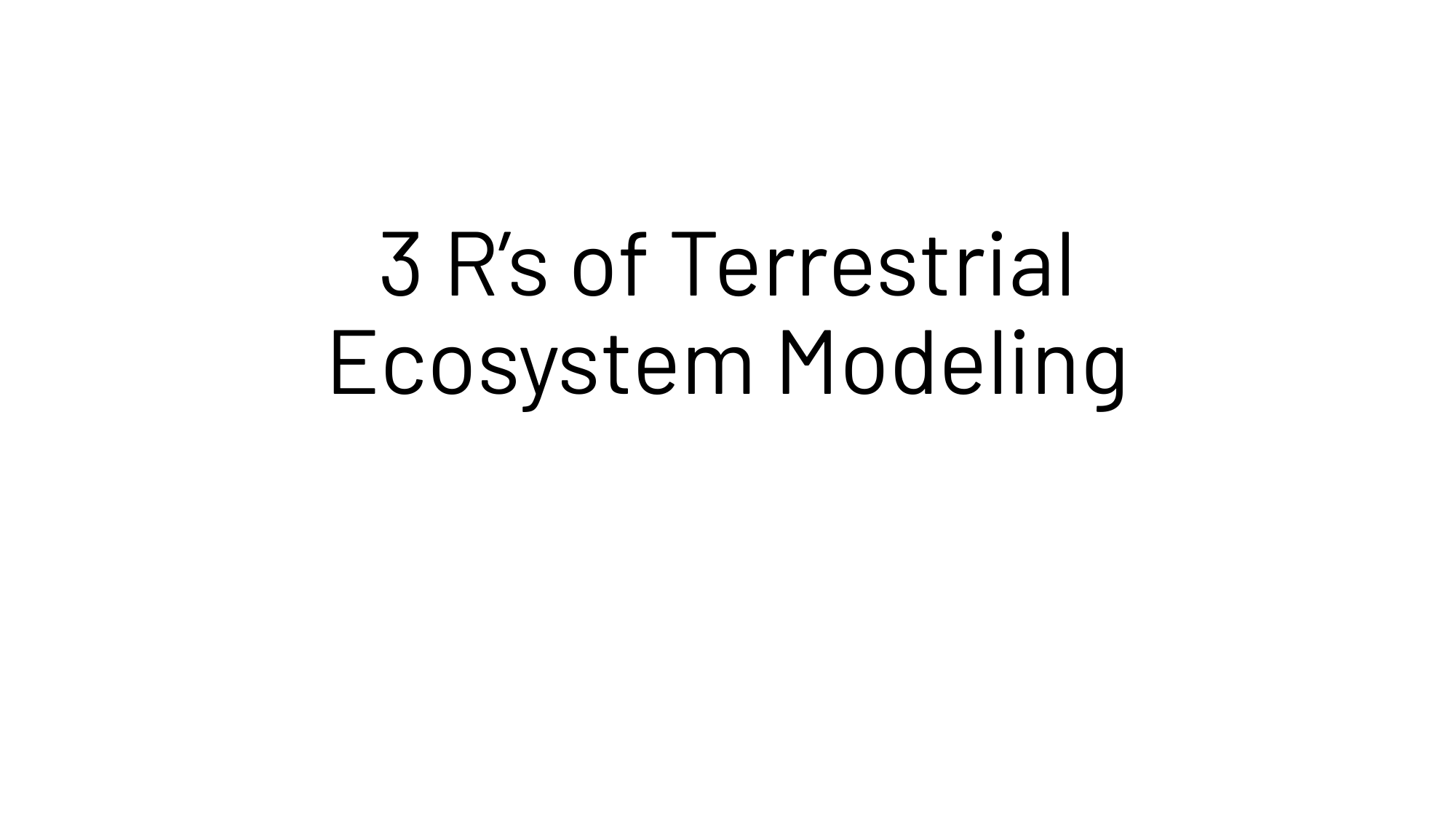

# 3 R’s of Terrestrial Ecosystem Modeling